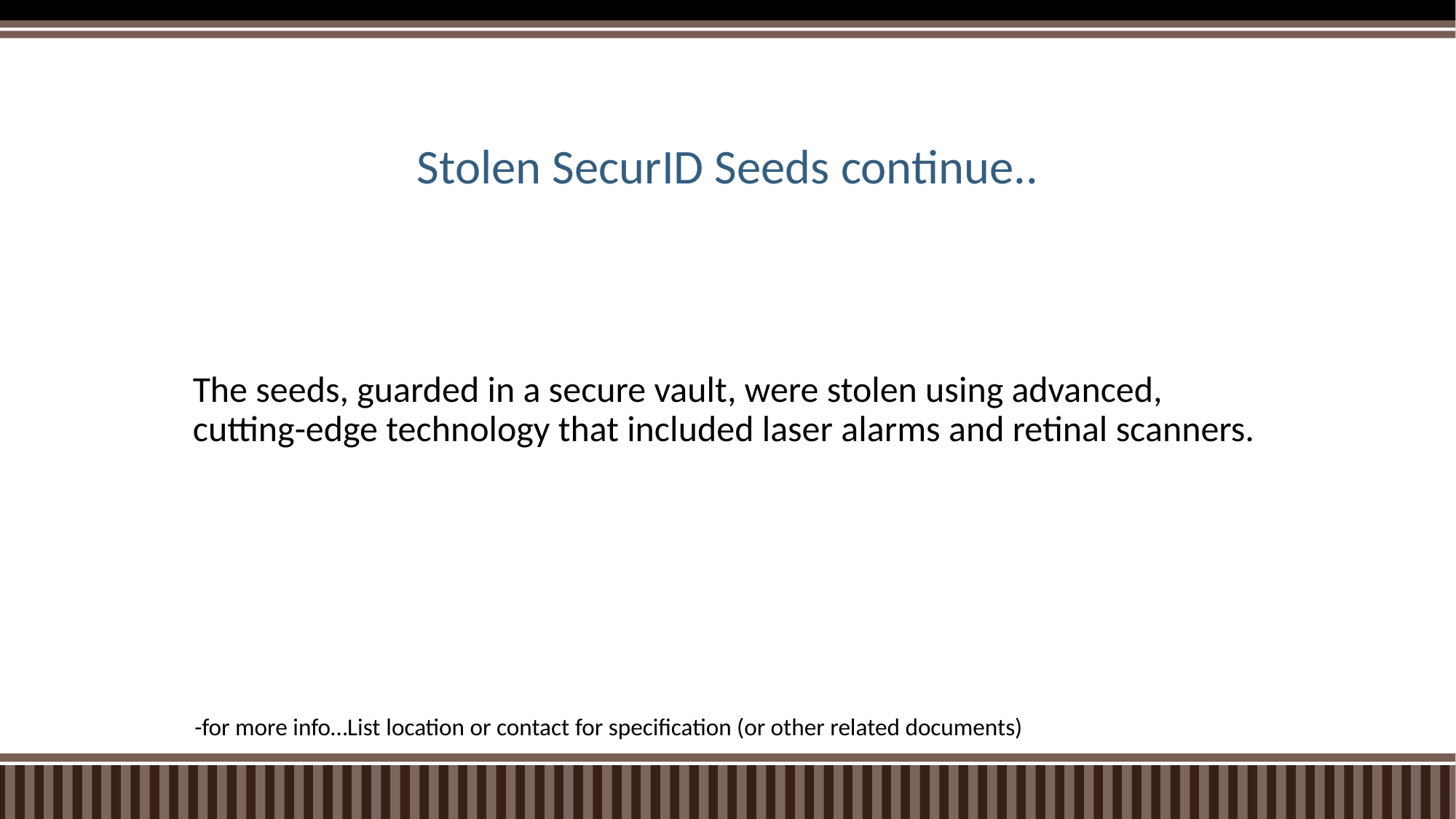

# Stolen SecurID Seeds continue..

The seeds, guarded in a secure vault, were stolen using advanced, cutting-edge technology that included laser alarms and retinal scanners.
-for more info…List location or contact for specification (or other related documents)